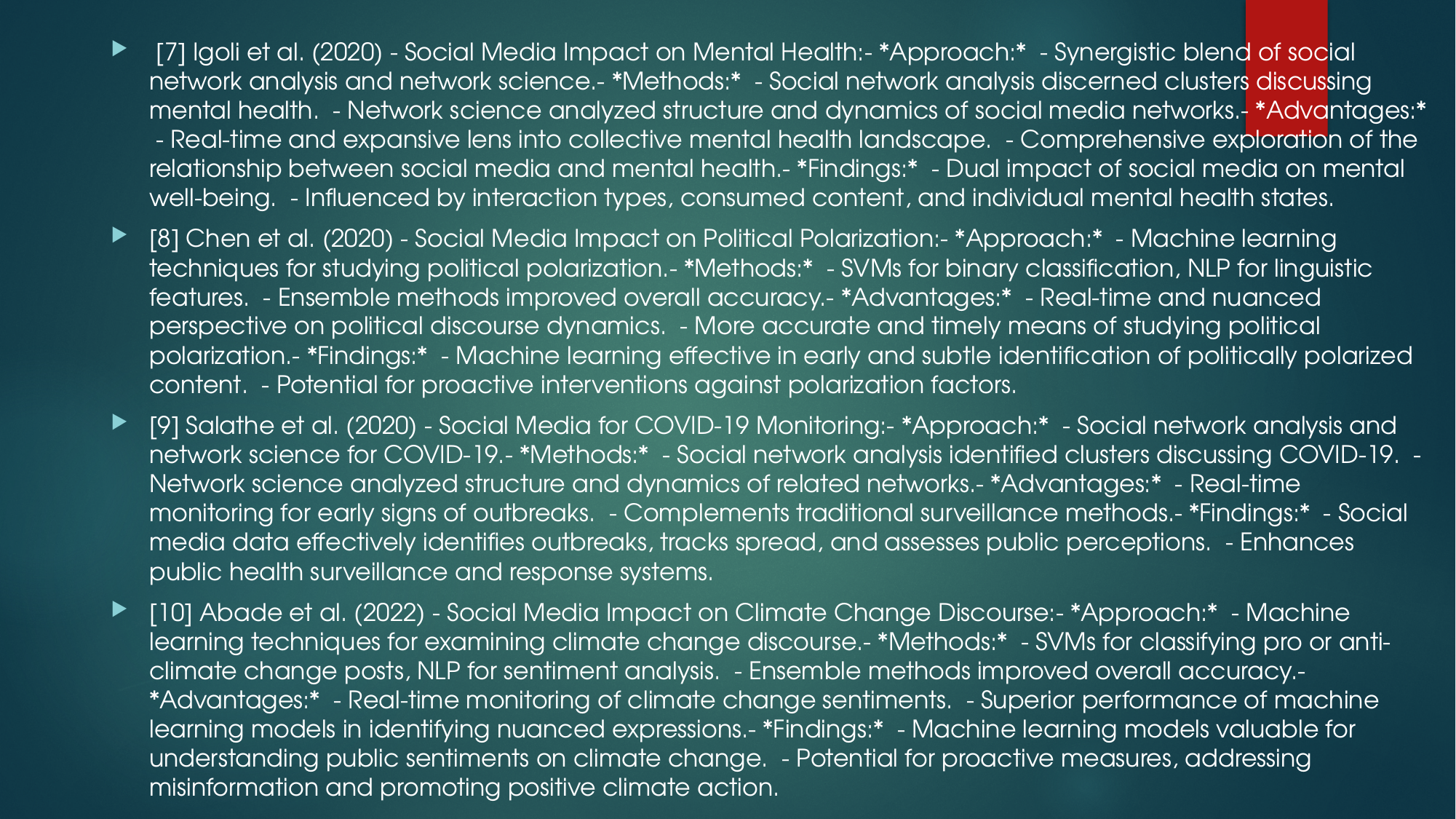

[7] Igoli et al. (2020) - Social Media Impact on Mental Health:- *Approach:*  - Synergistic blend of social network analysis and network science.- *Methods:*  - Social network analysis discerned clusters discussing mental health.  - Network science analyzed structure and dynamics of social media networks.- *Advantages:*  - Real-time and expansive lens into collective mental health landscape.  - Comprehensive exploration of the relationship between social media and mental health.- *Findings:*  - Dual impact of social media on mental well-being.  - Influenced by interaction types, consumed content, and individual mental health states.
[8] Chen et al. (2020) - Social Media Impact on Political Polarization:- *Approach:*  - Machine learning techniques for studying political polarization.- *Methods:*  - SVMs for binary classification, NLP for linguistic features.  - Ensemble methods improved overall accuracy.- *Advantages:*  - Real-time and nuanced perspective on political discourse dynamics.  - More accurate and timely means of studying political polarization.- *Findings:*  - Machine learning effective in early and subtle identification of politically polarized content.  - Potential for proactive interventions against polarization factors.
[9] Salathe et al. (2020) - Social Media for COVID-19 Monitoring:- *Approach:*  - Social network analysis and network science for COVID-19.- *Methods:*  - Social network analysis identified clusters discussing COVID-19.  - Network science analyzed structure and dynamics of related networks.- *Advantages:*  - Real-time monitoring for early signs of outbreaks.  - Complements traditional surveillance methods.- *Findings:*  - Social media data effectively identifies outbreaks, tracks spread, and assesses public perceptions.  - Enhances public health surveillance and response systems.
[10] Abade et al. (2022) - Social Media Impact on Climate Change Discourse:- *Approach:*  - Machine learning techniques for examining climate change discourse.- *Methods:*  - SVMs for classifying pro or anti-climate change posts, NLP for sentiment analysis.  - Ensemble methods improved overall accuracy.- *Advantages:*  - Real-time monitoring of climate change sentiments.  - Superior performance of machine learning models in identifying nuanced expressions.- *Findings:*  - Machine learning models valuable for understanding public sentiments on climate change.  - Potential for proactive measures, addressing misinformation and promoting positive climate action.